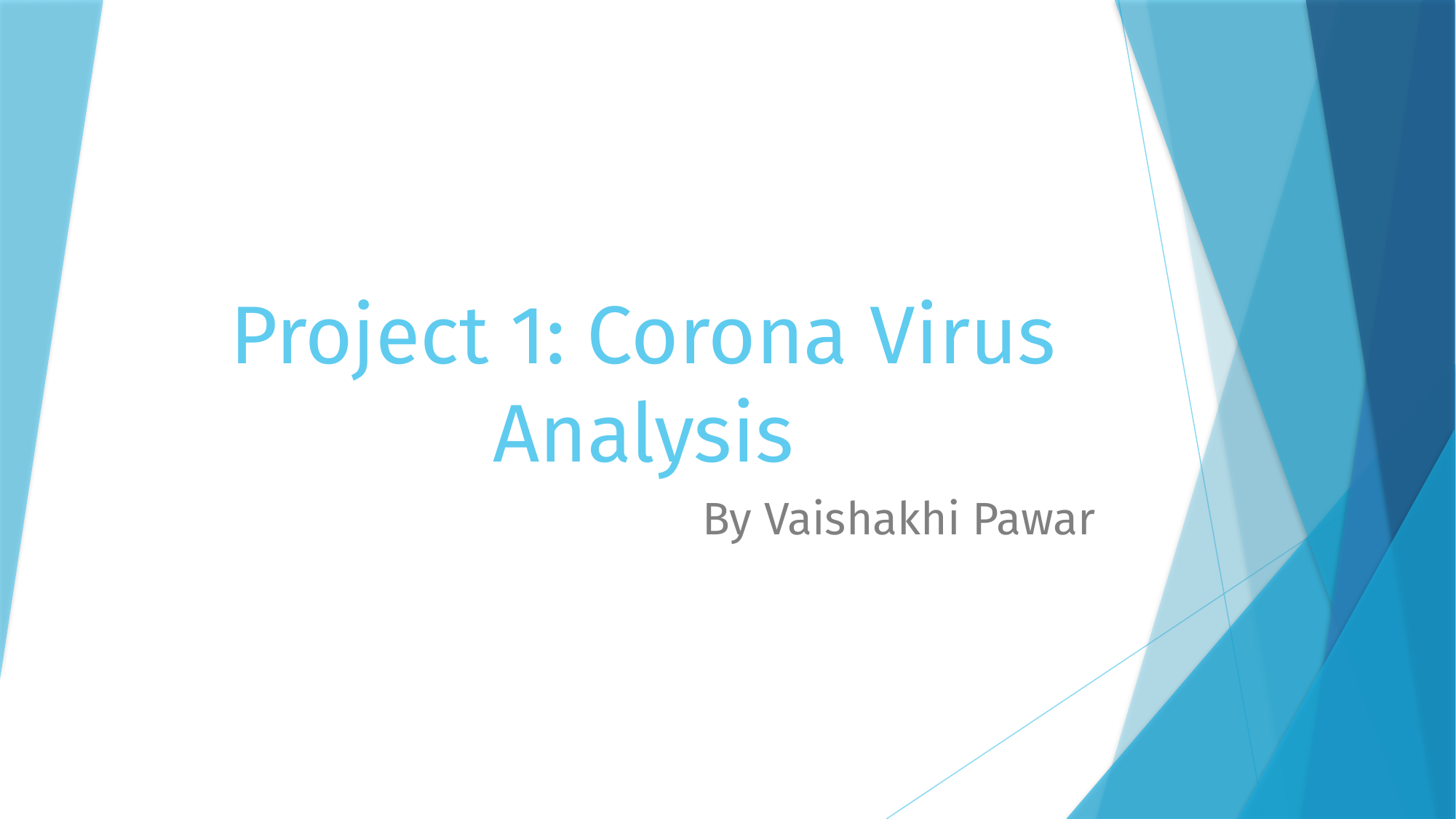

# Project 1: Corona Virus Analysis
By Vaishakhi Pawar